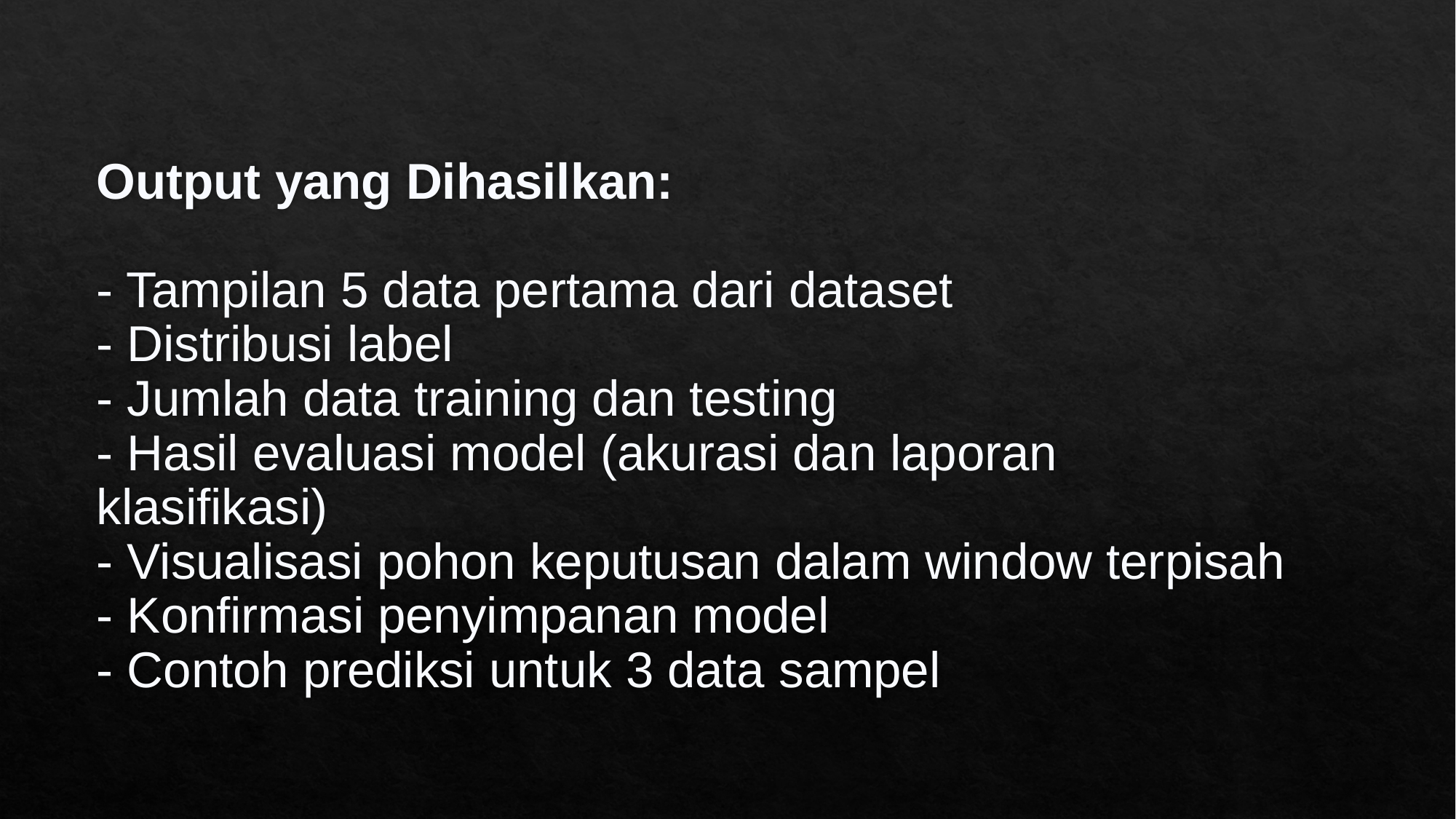

# Output yang Dihasilkan: - Tampilan 5 data pertama dari dataset - Distribusi label - Jumlah data training dan testing - Hasil evaluasi model (akurasi dan laporan klasifikasi) - Visualisasi pohon keputusan dalam window terpisah - Konfirmasi penyimpanan model - Contoh prediksi untuk 3 data sampel